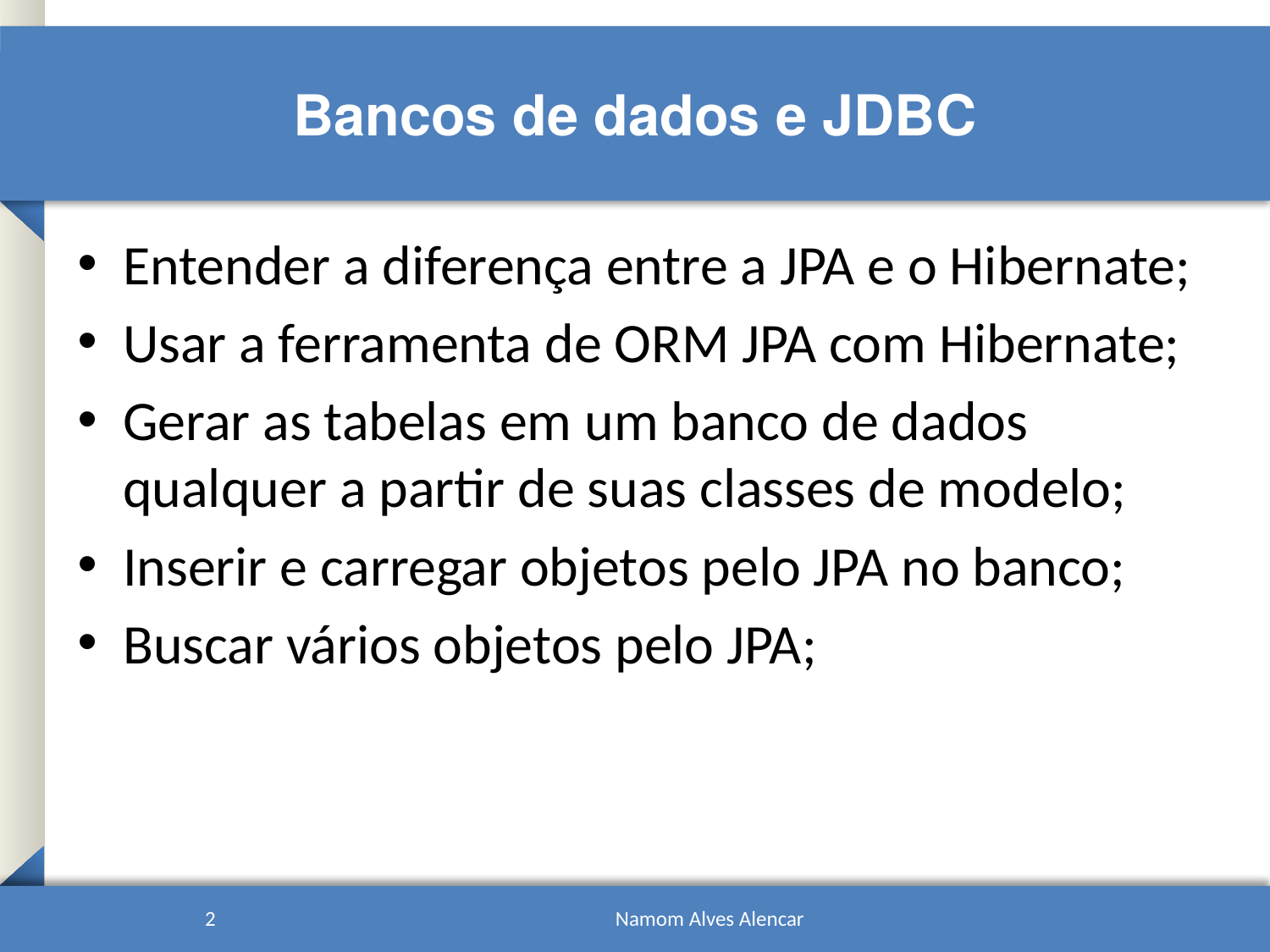

# Bancos de dados e JDBC
Entender a diferença entre a JPA e o Hibernate;
Usar a ferramenta de ORM JPA com Hibernate;
Gerar as tabelas em um banco de dados qualquer a partir de suas classes de modelo;
Inserir e carregar objetos pelo JPA no banco;
Buscar vários objetos pelo JPA;
2
Namom Alves Alencar